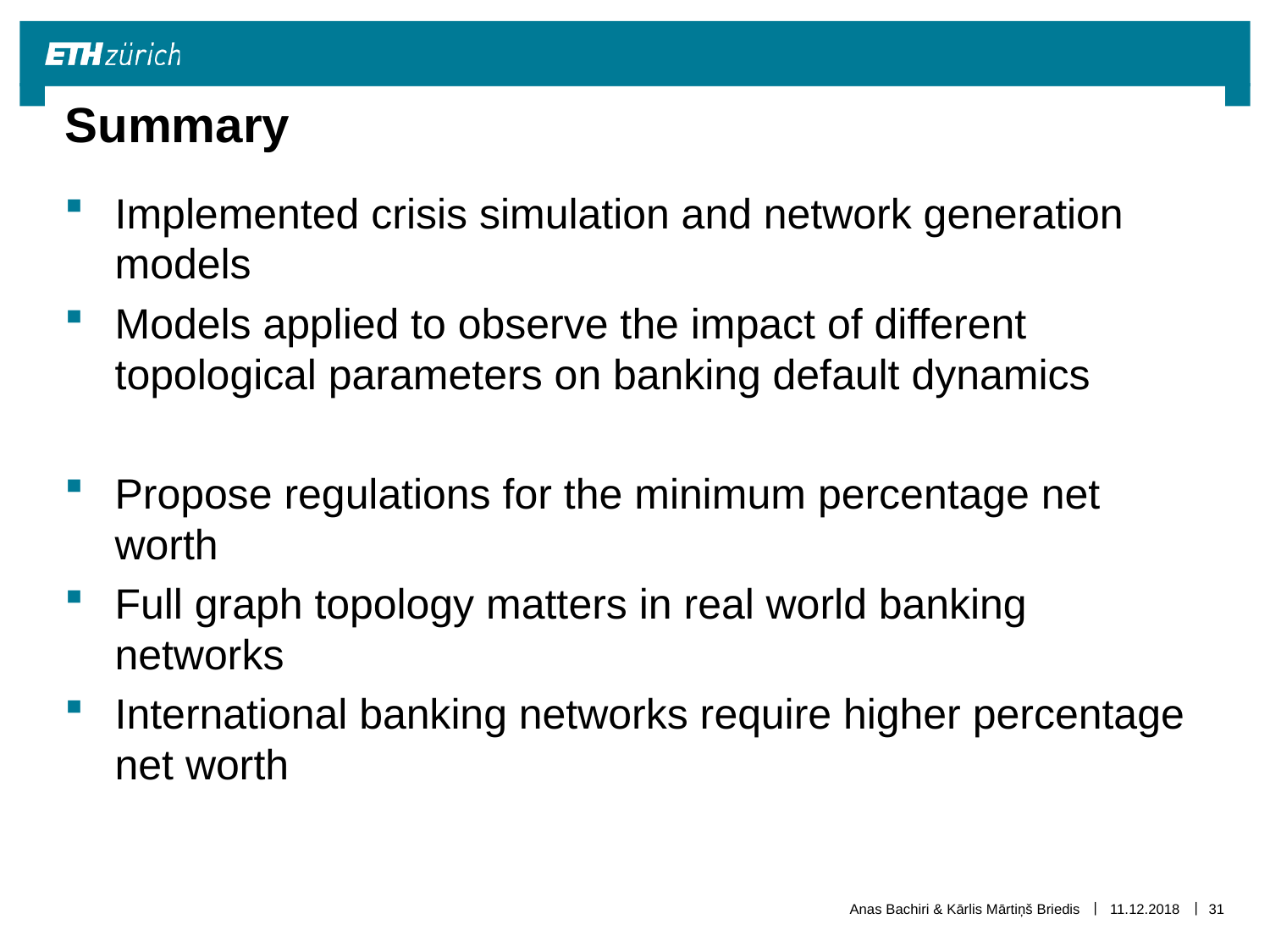

# Summary
Implemented crisis simulation and network generation models
Models applied to observe the impact of different topological parameters on banking default dynamics

Propose regulations for the minimum percentage net worth
Full graph topology matters in real world banking networks
International banking networks require higher percentage net worth
Anas Bachiri & Kārlis Mārtiņš Briedis
11.12.2018
31